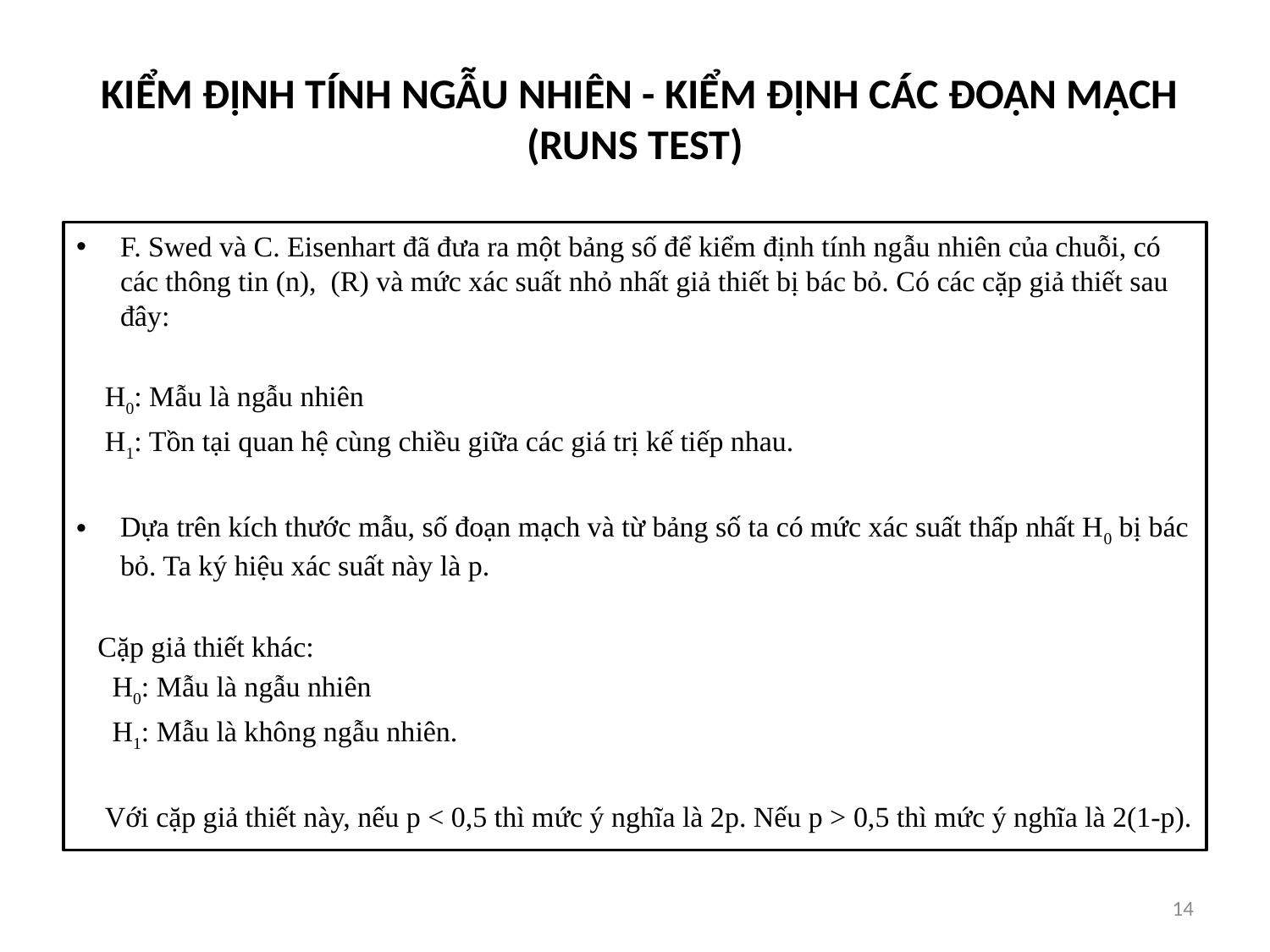

# KIỂM ĐỊNH TÍNH NGẪU NHIÊN - KIỂM ĐỊNH CÁC ĐOẠN MẠCH (RUNS TEST)
F. Swed và C. Eisenhart đã đưa ra một bảng số để kiểm định tính ngẫu nhiên của chuỗi, có các thông tin (n),  (R) và mức xác suất nhỏ nhất giả thiết bị bác bỏ. Có các cặp giả thiết sau đây:

    H0: Mẫu là ngẫu nhiên
    H1: Tồn tại quan hệ cùng chiều giữa các giá trị kế tiếp nhau.

Dựa trên kích thước mẫu, số đoạn mạch và từ bảng số ta có mức xác suất thấp nhất H0 bị bác bỏ. Ta ký hiệu xác suất này là p.

   Cặp giả thiết khác:
     H0: Mẫu là ngẫu nhiên
     H1: Mẫu là không ngẫu nhiên.

    Với cặp giả thiết này, nếu p < 0,5 thì mức ý nghĩa là 2p. Nếu p > 0,5 thì mức ý nghĩa là 2(1-p).
14